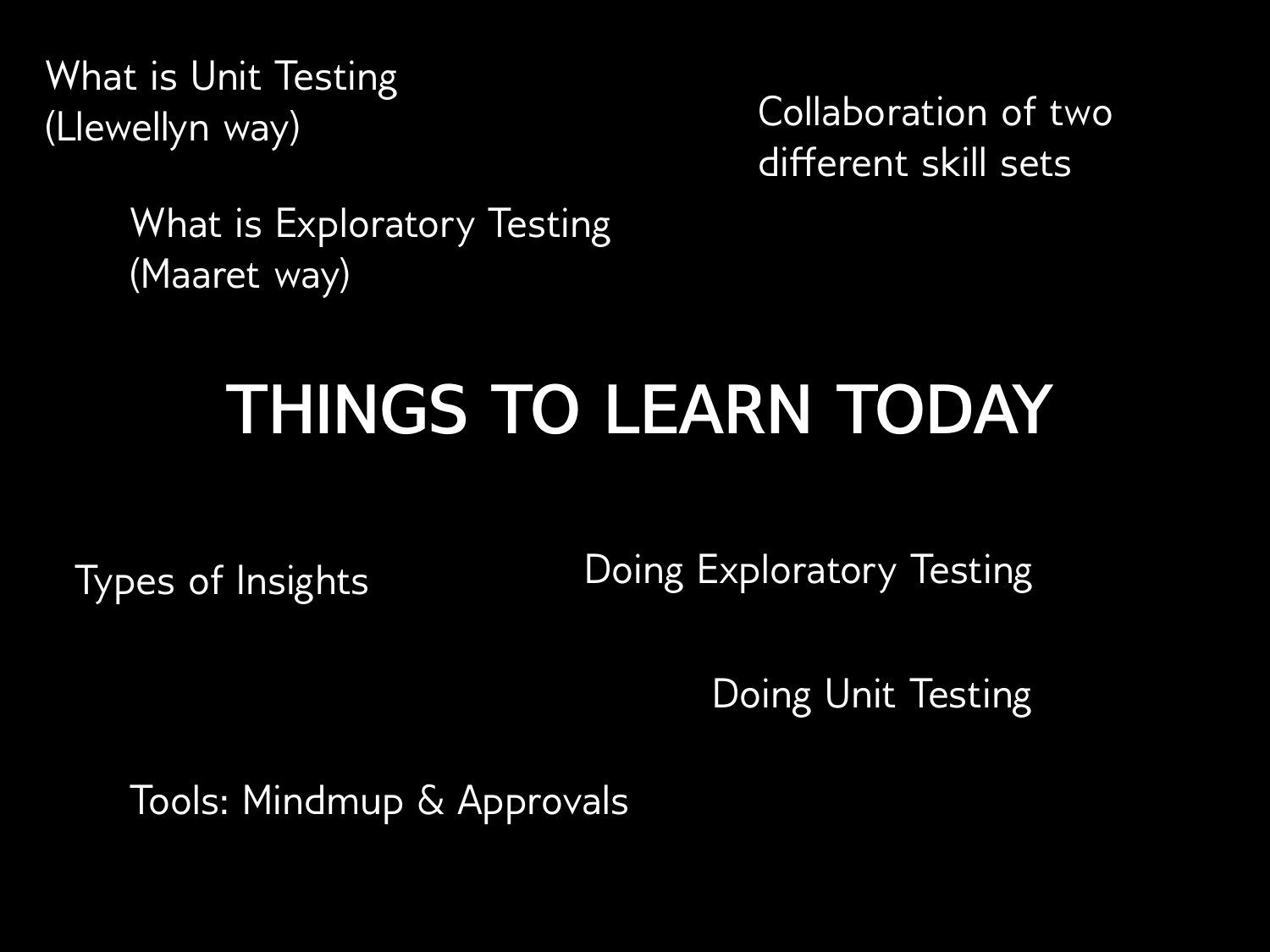

What is Unit Testing
(Llewellyn way)
Collaboration of two
different skill sets
What is Exploratory Testing
(Maaret way)
# THINGS TO LEARN TODAY
Doing Exploratory Testing
Types of Insights
Doing Unit Testing
Tools: Mindmup & Approvals